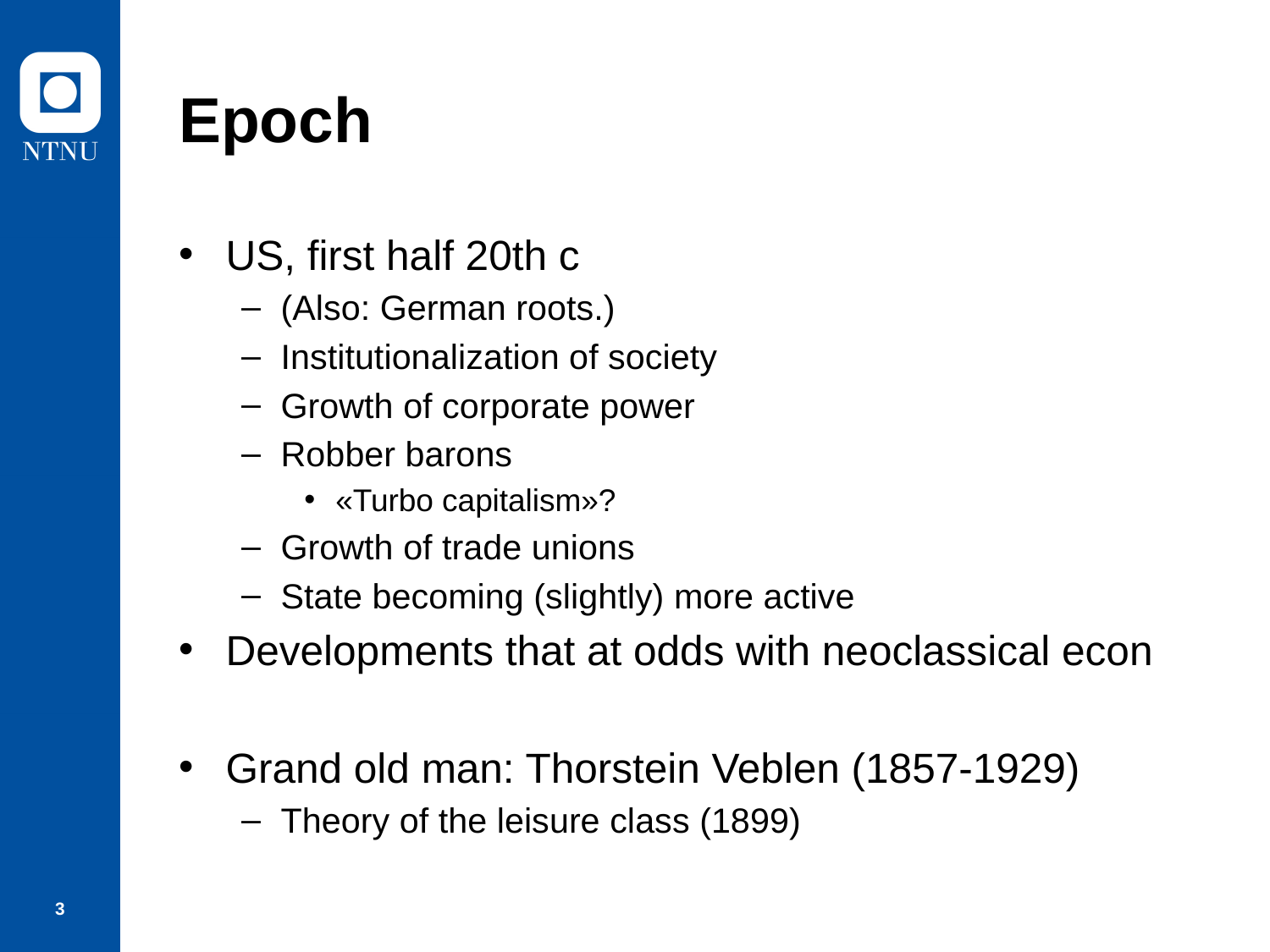

# Epoch
US, first half 20th c
(Also: German roots.)
Institutionalization of society
Growth of corporate power
Robber barons
«Turbo capitalism»?
Growth of trade unions
State becoming (slightly) more active
Developments that at odds with neoclassical econ

Grand old man: Thorstein Veblen (1857-1929)
Theory of the leisure class (1899)